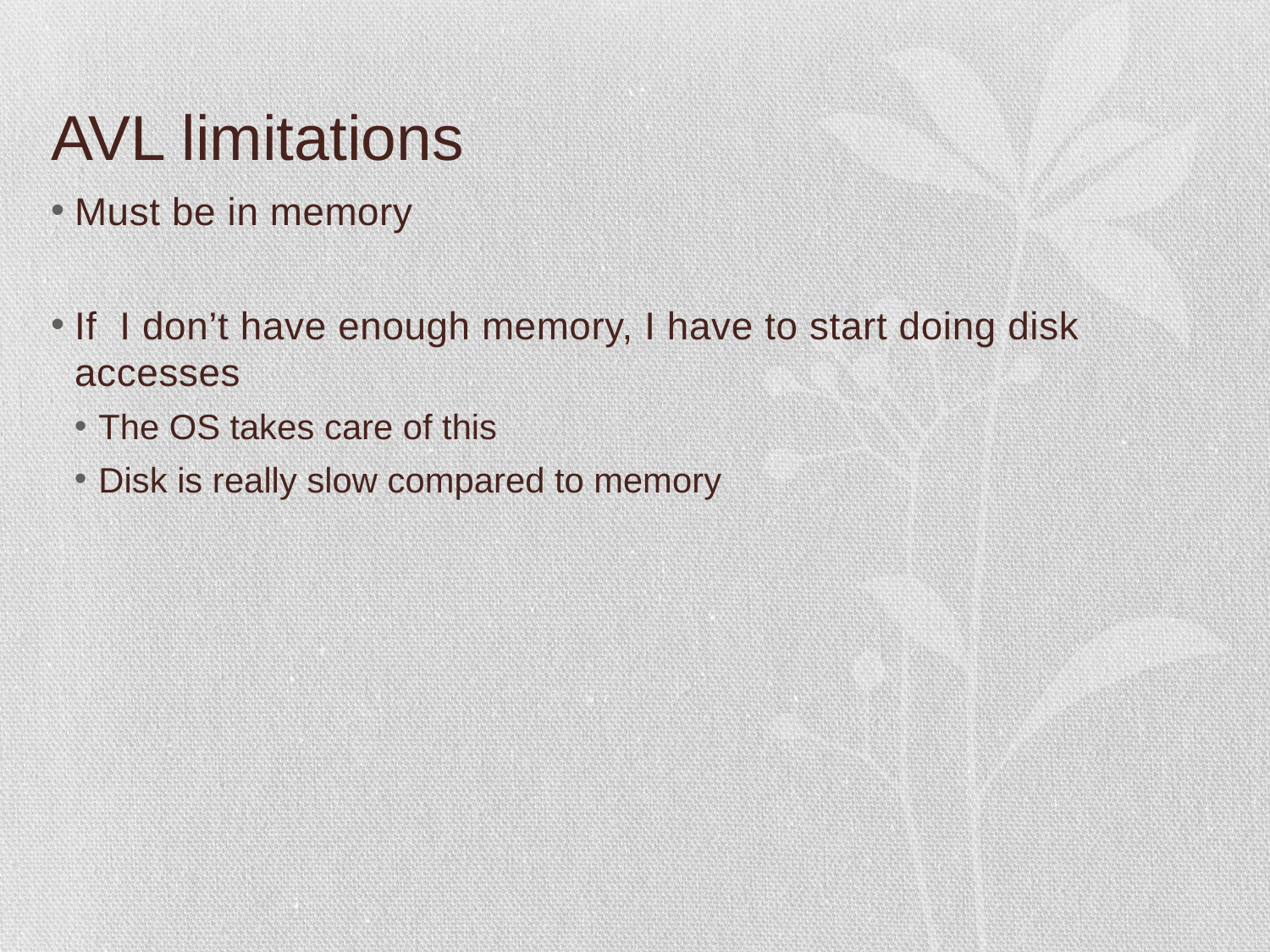

# AVL limitations
Must be in memory

If  I don’t have enough memory, I have to start doing disk accesses
The OS takes care of this
Disk is really slow compared to memory